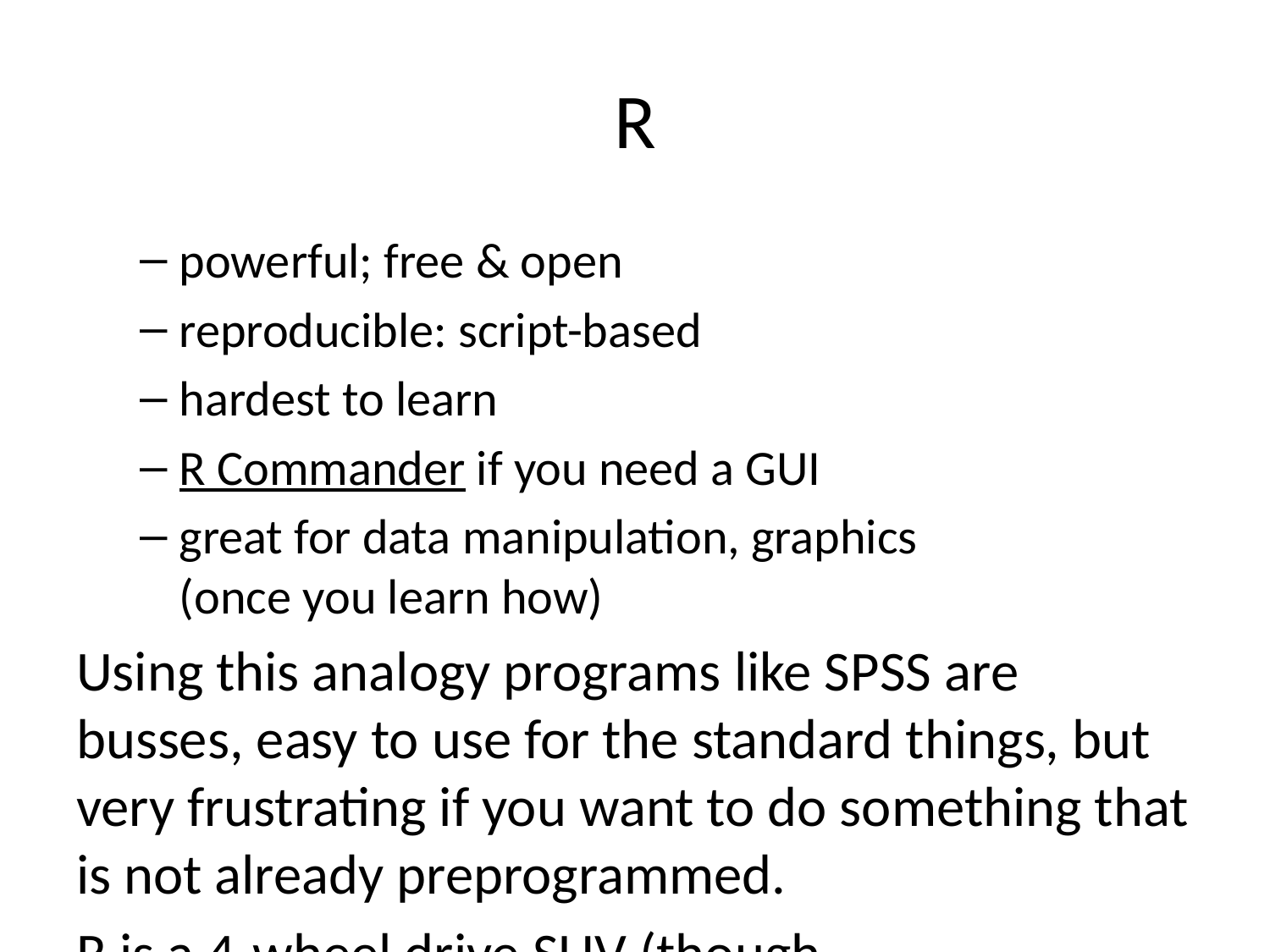

# R
powerful; free & open
reproducible: script-based
hardest to learn
R Commander if you need a GUI
great for data manipulation, graphics
(once you learn how)
Using this analogy programs like SPSS are busses, easy to use for the standard things, but very frustrating if you want to do something that is not already preprogrammed.
R is a 4-wheel drive SUV (though environmentally friendly) with a bike on the back, a kayak on top, good walking and running shoes in the passenger seat, and mountain climbing and spelunking gear in the back. R can take you anywhere you want to go if you take time to learn how to use the equipment, but that is going to take longer than learning where the bus stops are in SPSS.
Greg Snow, R-help (May 2006)